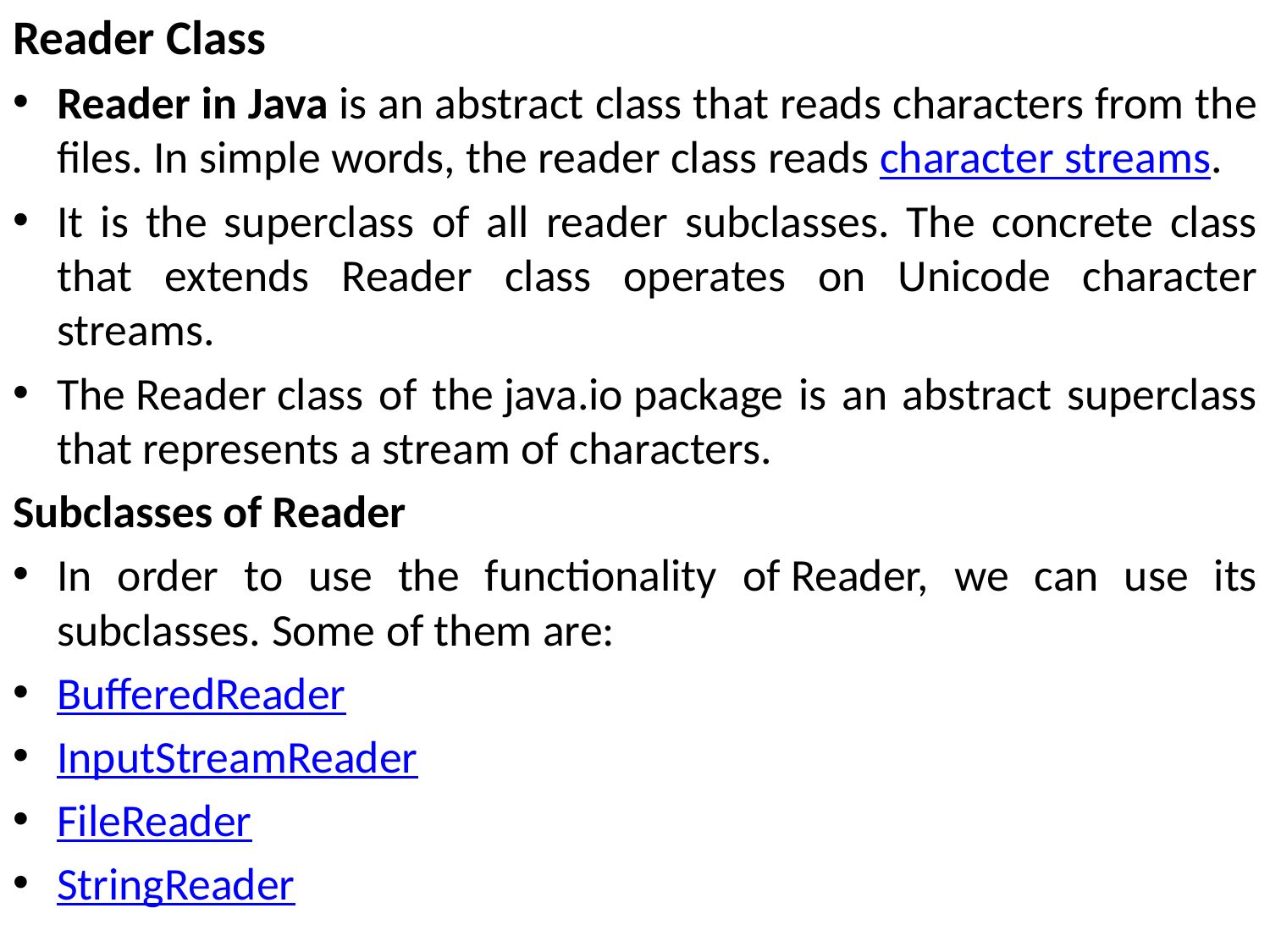

Reader Class
Reader in Java is an abstract class that reads characters from the files. In simple words, the reader class reads character streams.
It is the superclass of all reader subclasses. The concrete class that extends Reader class operates on Unicode character streams.
The Reader class of the java.io package is an abstract superclass that represents a stream of characters.
Subclasses of Reader
In order to use the functionality of Reader, we can use its subclasses. Some of them are:
BufferedReader
InputStreamReader
FileReader
StringReader